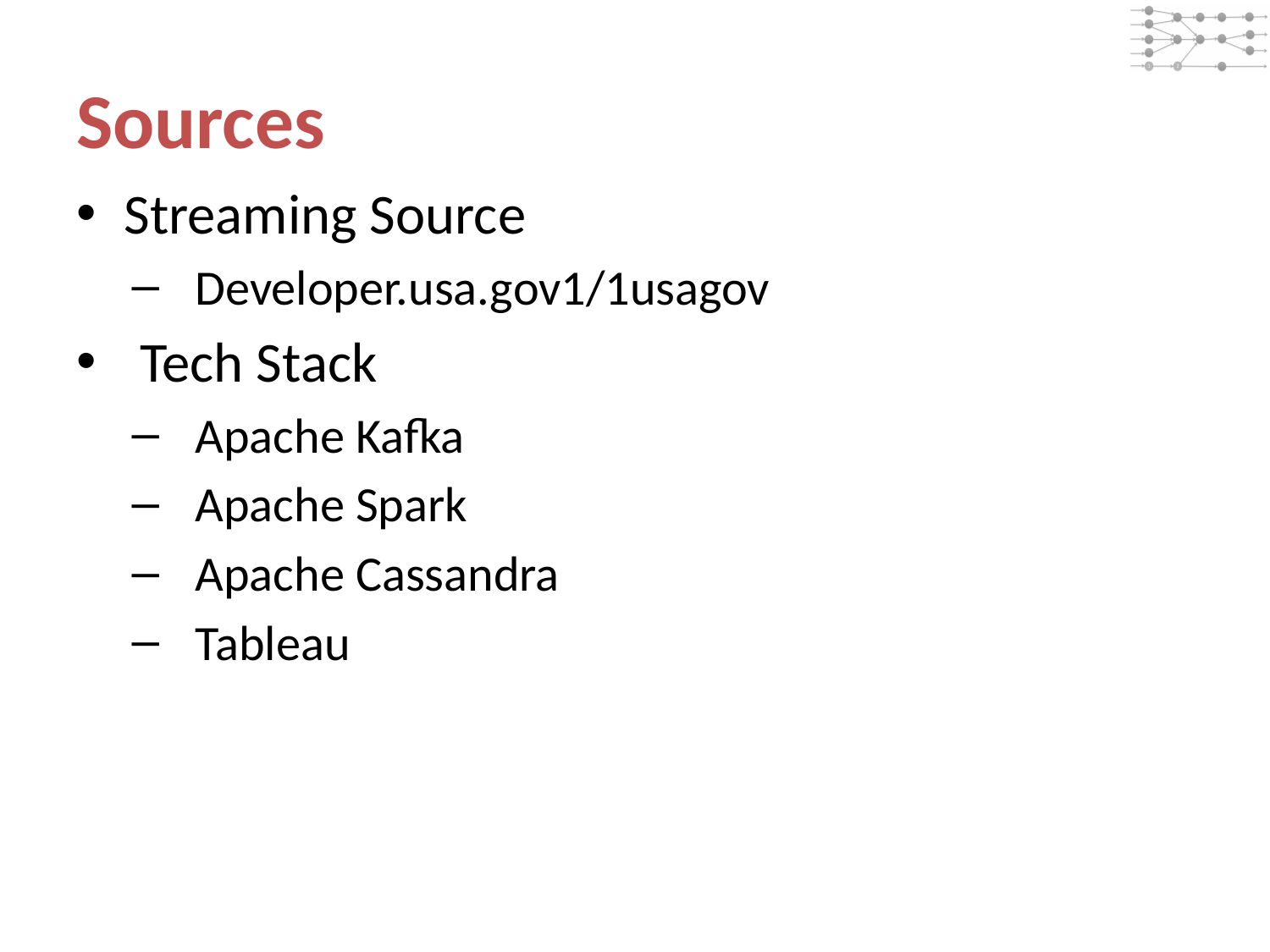

# Sources
Streaming Source
Developer.usa.gov1/1usagov
Tech Stack
Apache Kafka
Apache Spark
Apache Cassandra
Tableau